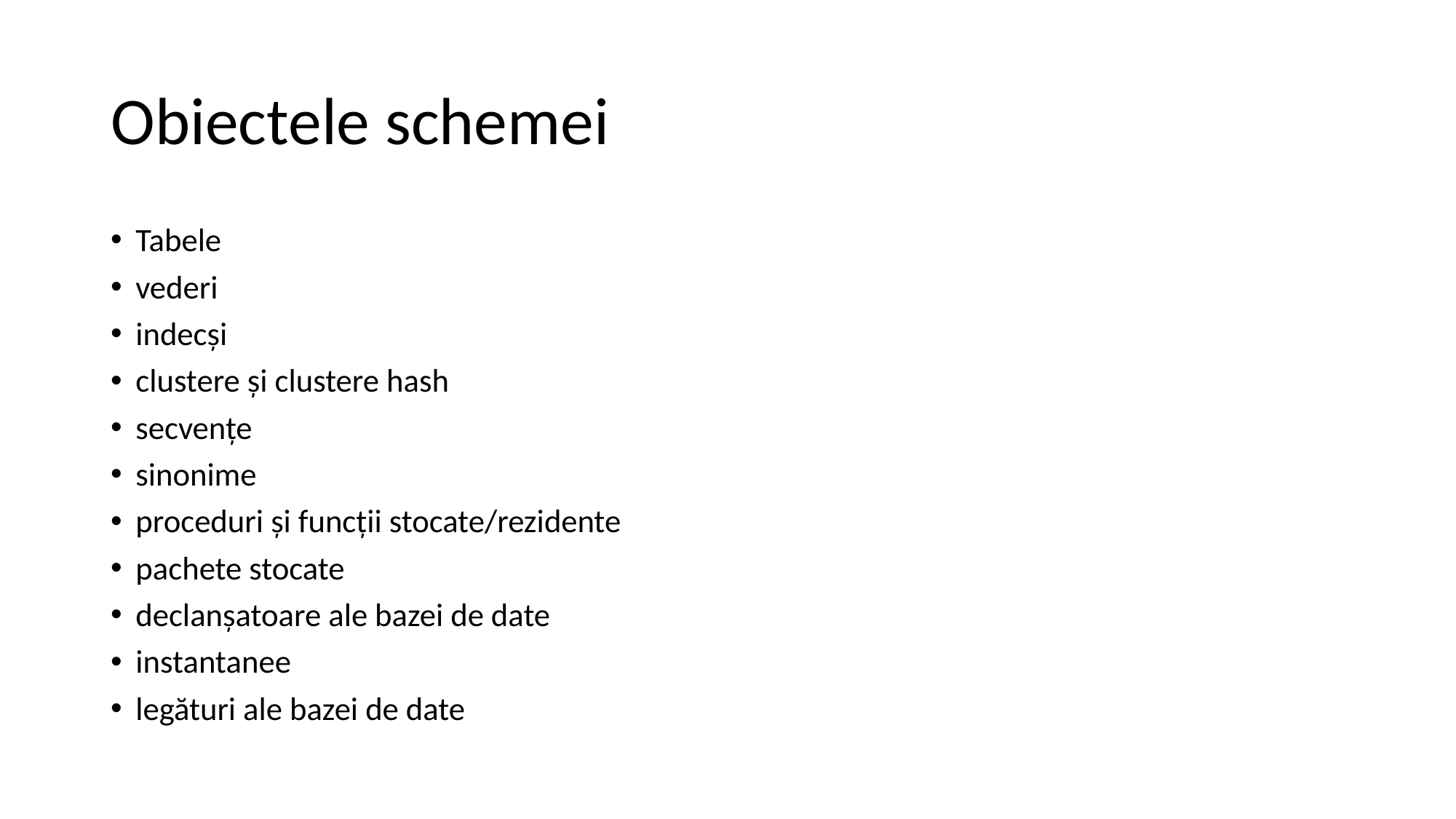

# Obiectele schemei
Tabele
vederi
indecşi
clustere şi clustere hash
secvenţe
sinonime
proceduri şi funcţii stocate/rezidente
pachete stocate
declanşatoare ale bazei de date
instantanee
legături ale bazei de date